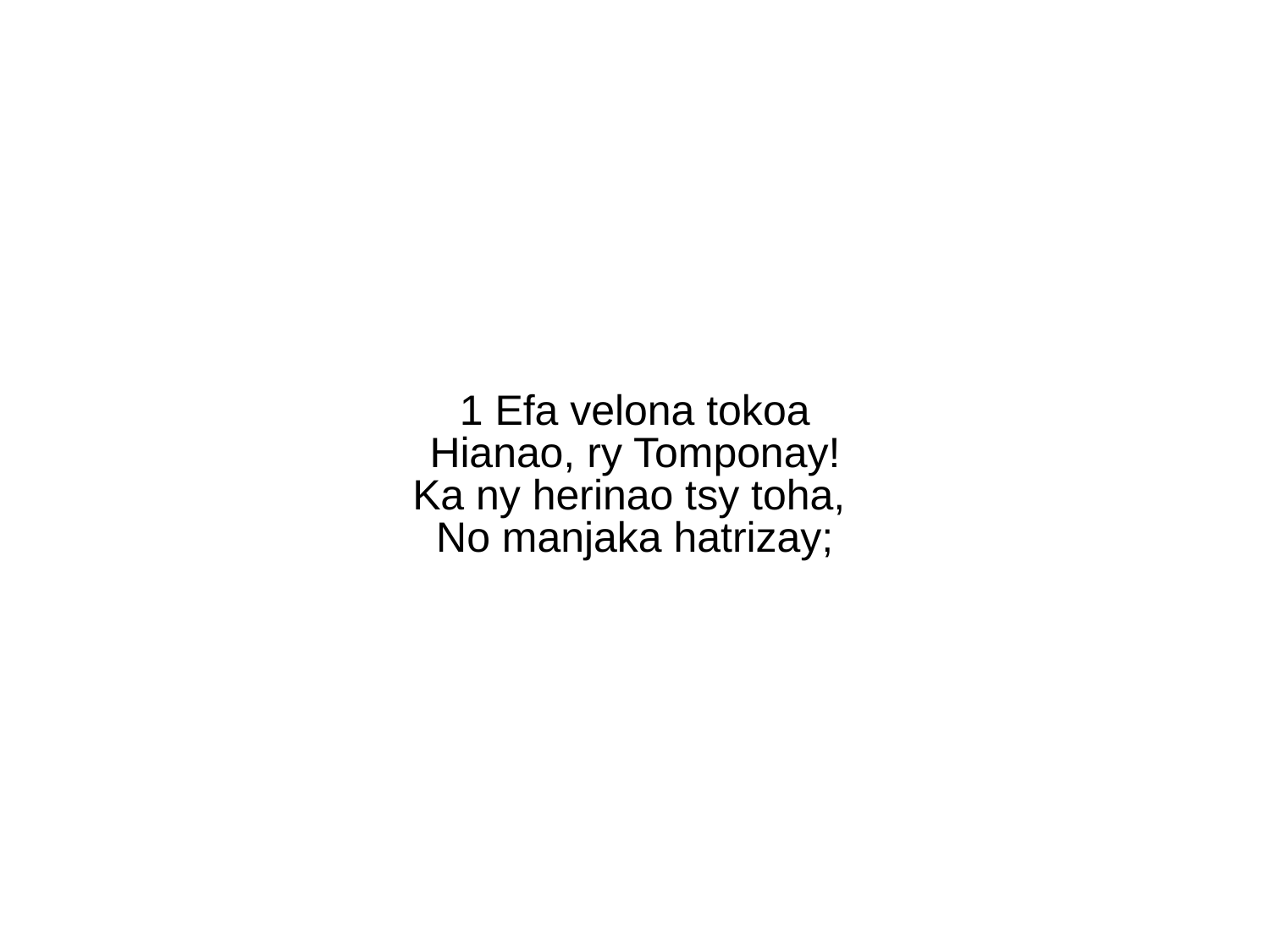

1 Efa velona tokoa
Hianao, ry Tomponay!
Ka ny herinao tsy toha,
No manjaka hatrizay;